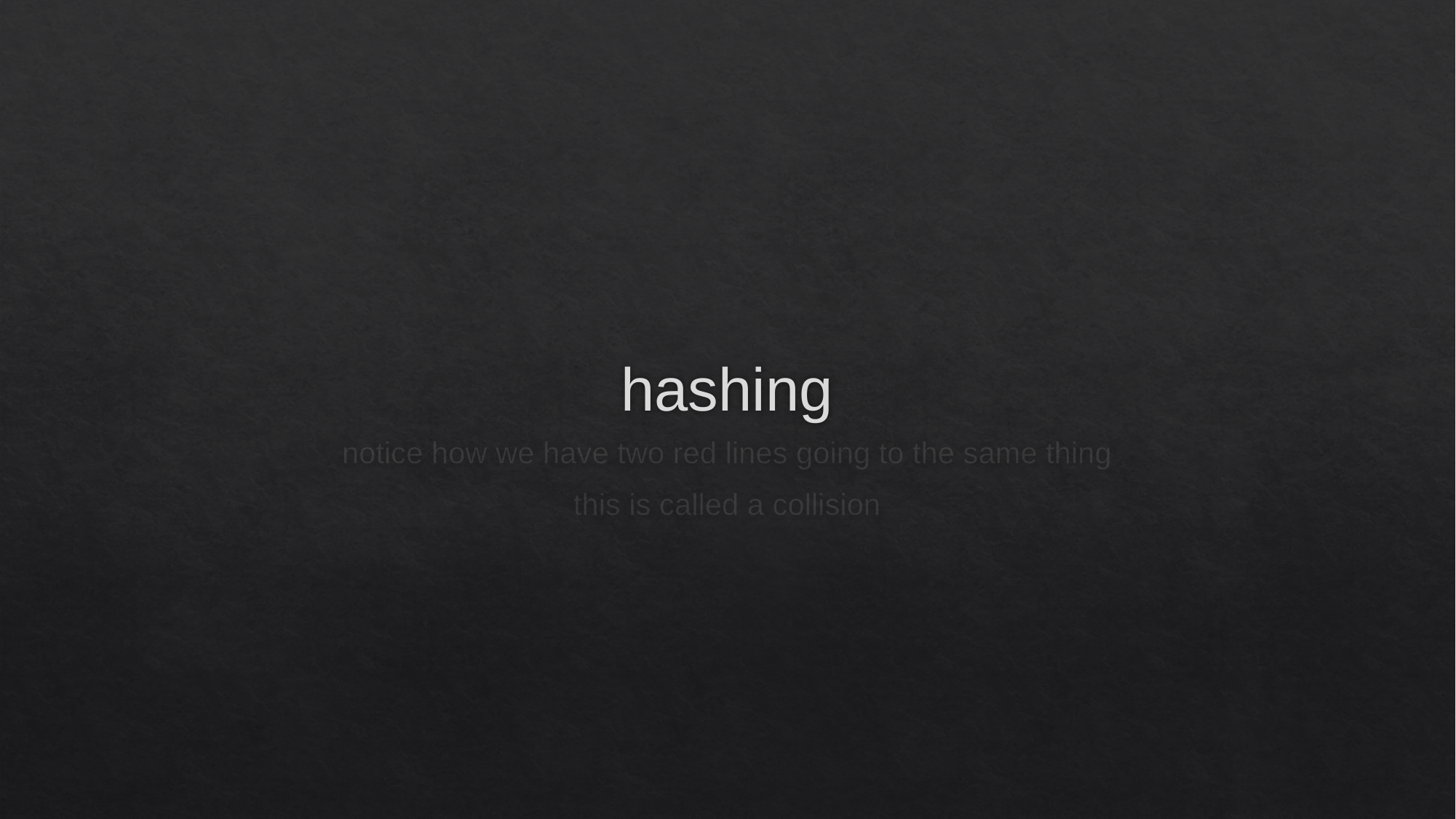

# hashing
notice how we have two red lines going to the same thing
this is called a collision